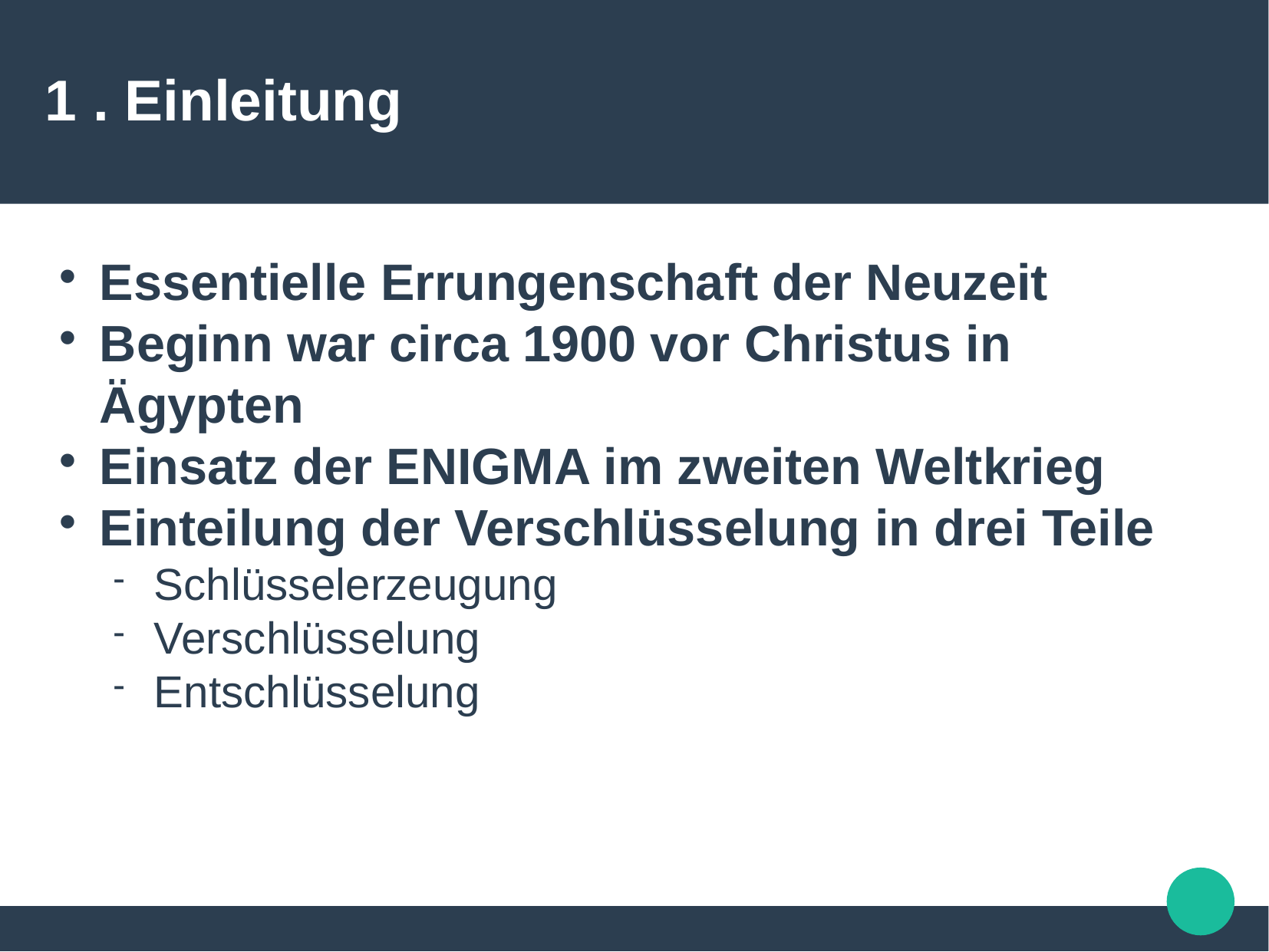

1 . Einleitung
Essentielle Errungenschaft der Neuzeit
Beginn war circa 1900 vor Christus in Ägypten
Einsatz der ENIGMA im zweiten Weltkrieg
Einteilung der Verschlüsselung in drei Teile
Schlüsselerzeugung
Verschlüsselung
Entschlüsselung